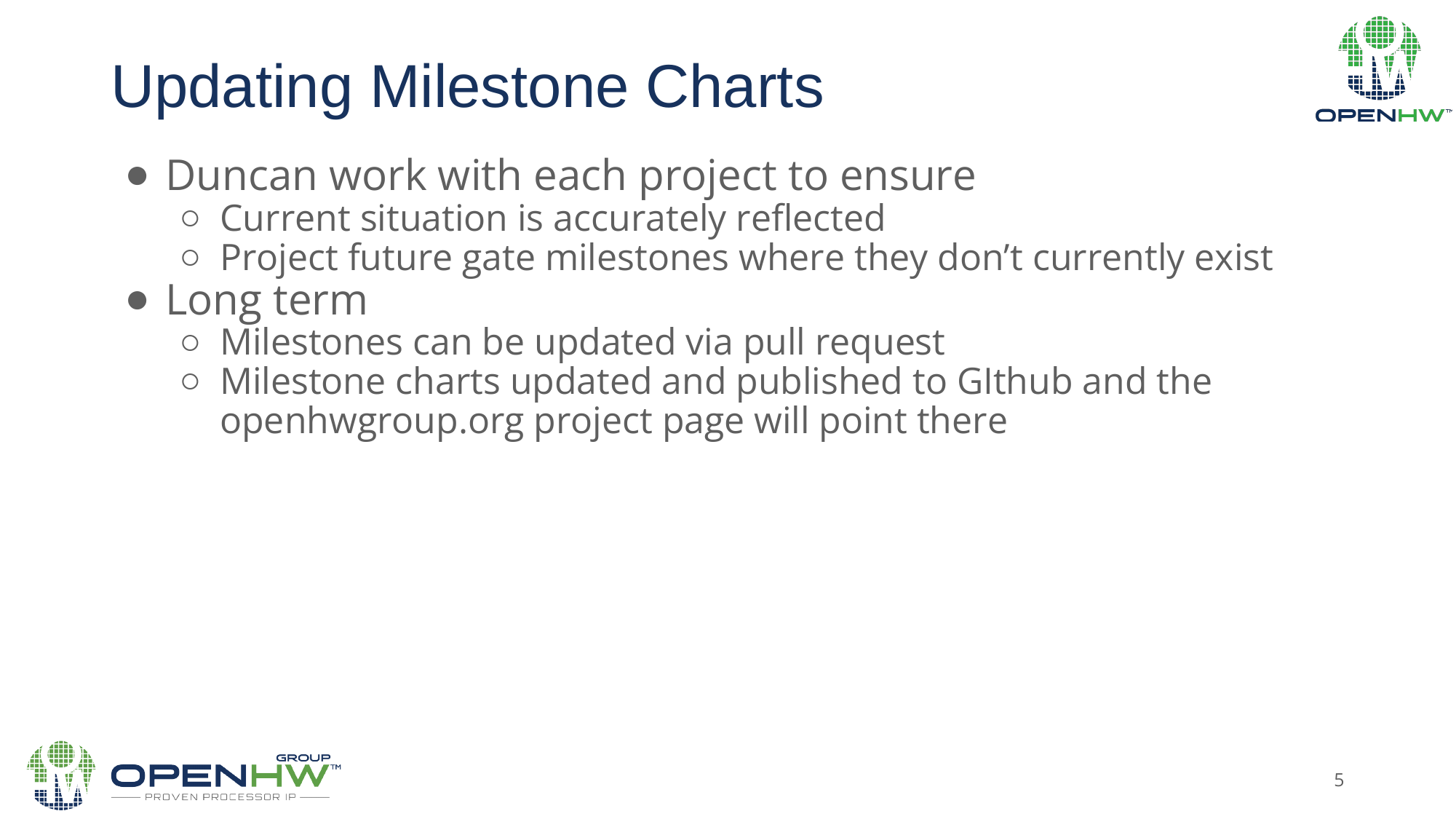

# Updating Milestone Charts
Duncan work with each project to ensure
Current situation is accurately reflected
Project future gate milestones where they don’t currently exist
Long term
Milestones can be updated via pull request
Milestone charts updated and published to GIthub and the openhwgroup.org project page will point there

5